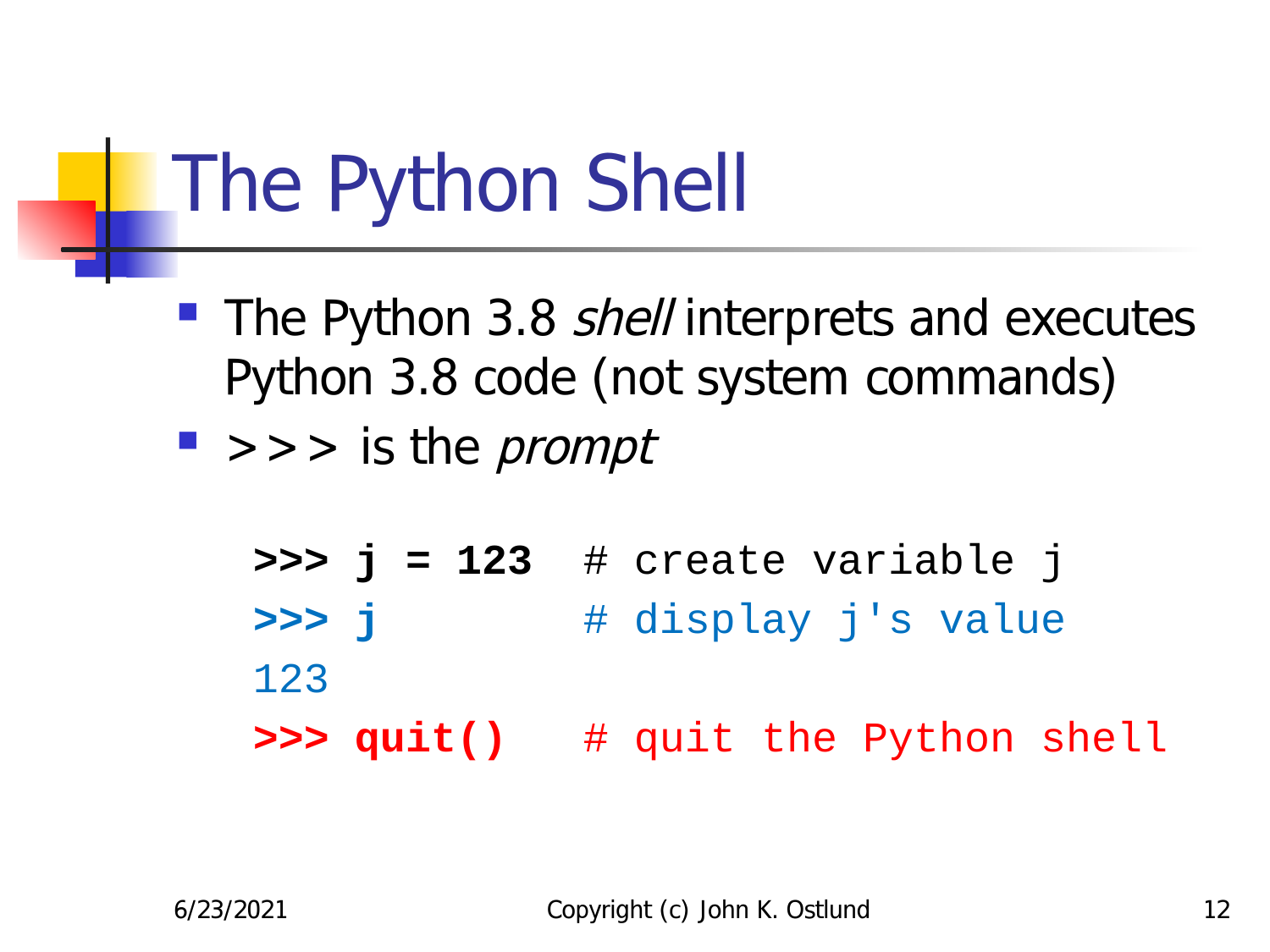

# The Python Shell
The Python 3.8 shell interprets and executes Python 3.8 code (not system commands)
>>> is the prompt

   >>> j = 123  # create variable j
   >>> j        # display j's value
   123
   >>> quit()   # quit the Python shell
6/23/2021
Copyright (c) John K. Ostlund
12